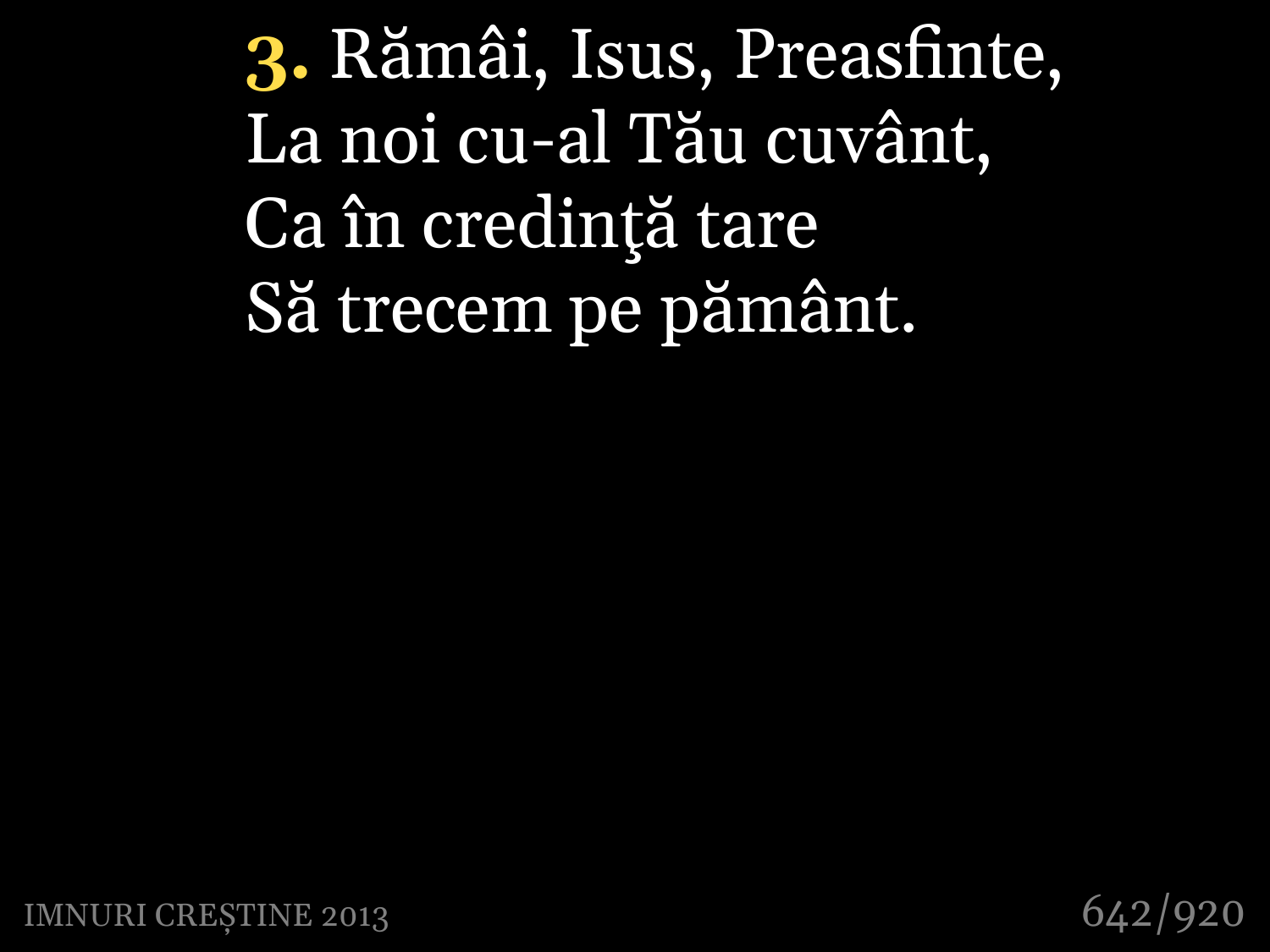

3. Rămâi, Isus, Preasfinte,
La noi cu-al Tău cuvânt,
Ca în credinţă tare
Să trecem pe pământ.
642/920
IMNURI CREȘTINE 2013